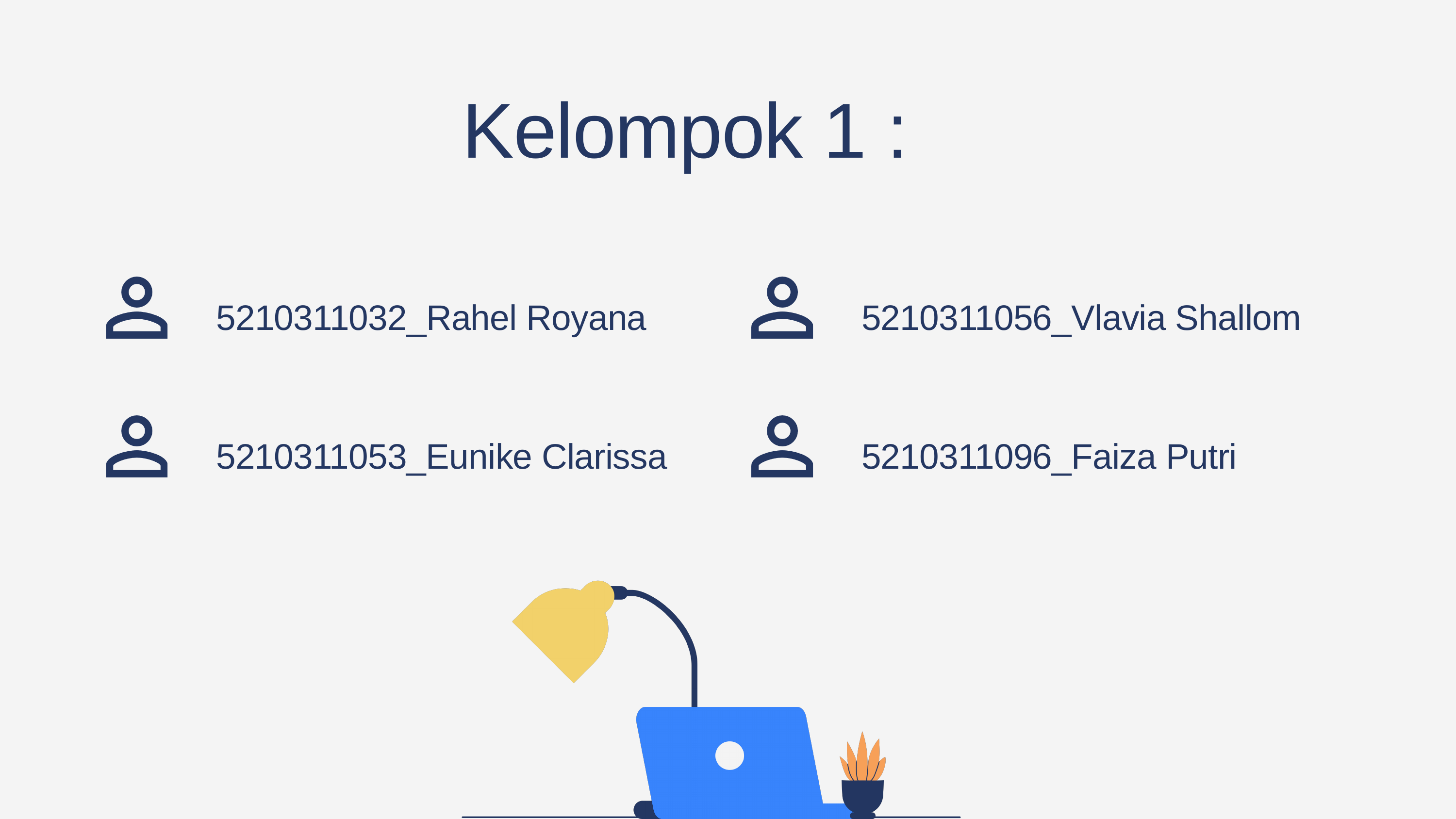

Kelompok 1 :

5210311032_Rahel Royana

5210311053_Eunike Clarissa

5210311056_Vlavia Shallom

5210311096_Faiza Putri